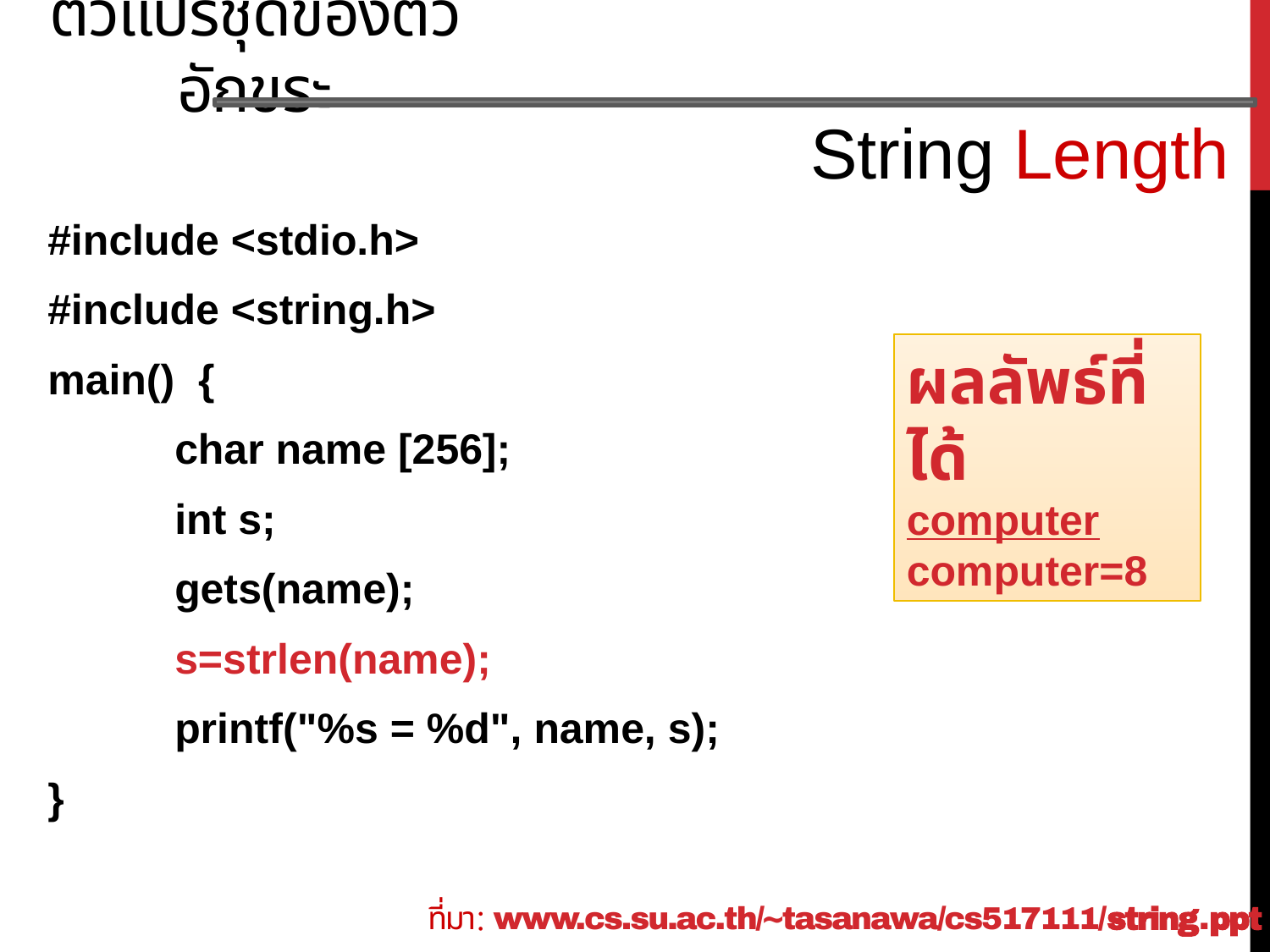

ตัวแปรชุดของตัวอักขระ

String Length
#include <stdio.h>
#include <string.h>
main()  {
	char name [256];
	int s;
	gets(name);
	s=strlen(name);
	printf("%s = %d", name, s);
}
ผลลัพธ์ที่ได้
computer
computer=8
ที่มา: www.cs.su.ac.th/~tasanawa/cs517111/string.ppt